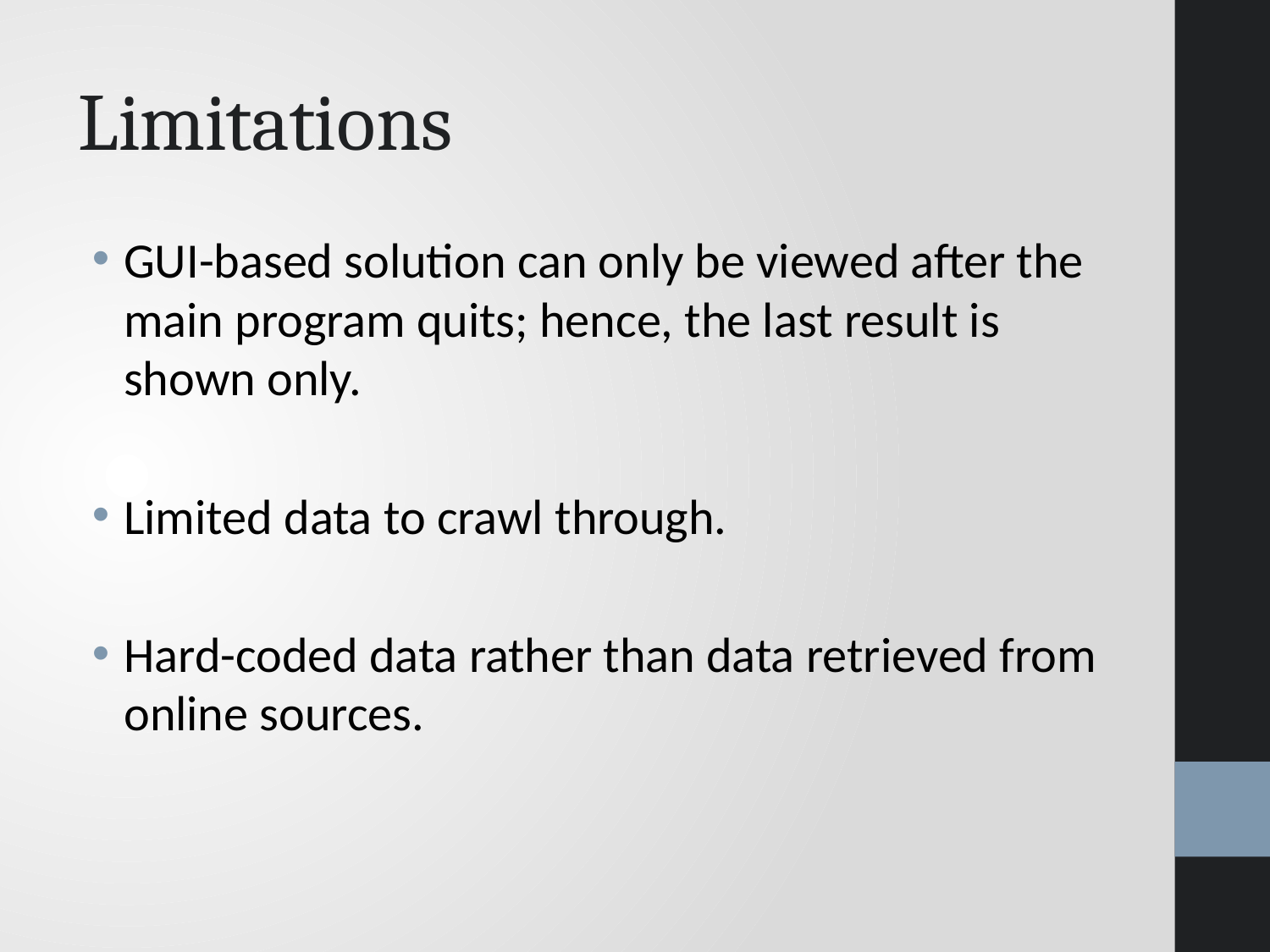

# Limitations
GUI-based solution can only be viewed after the main program quits; hence, the last result is shown only.

Limited data to crawl through.

Hard-coded data rather than data retrieved from online sources.